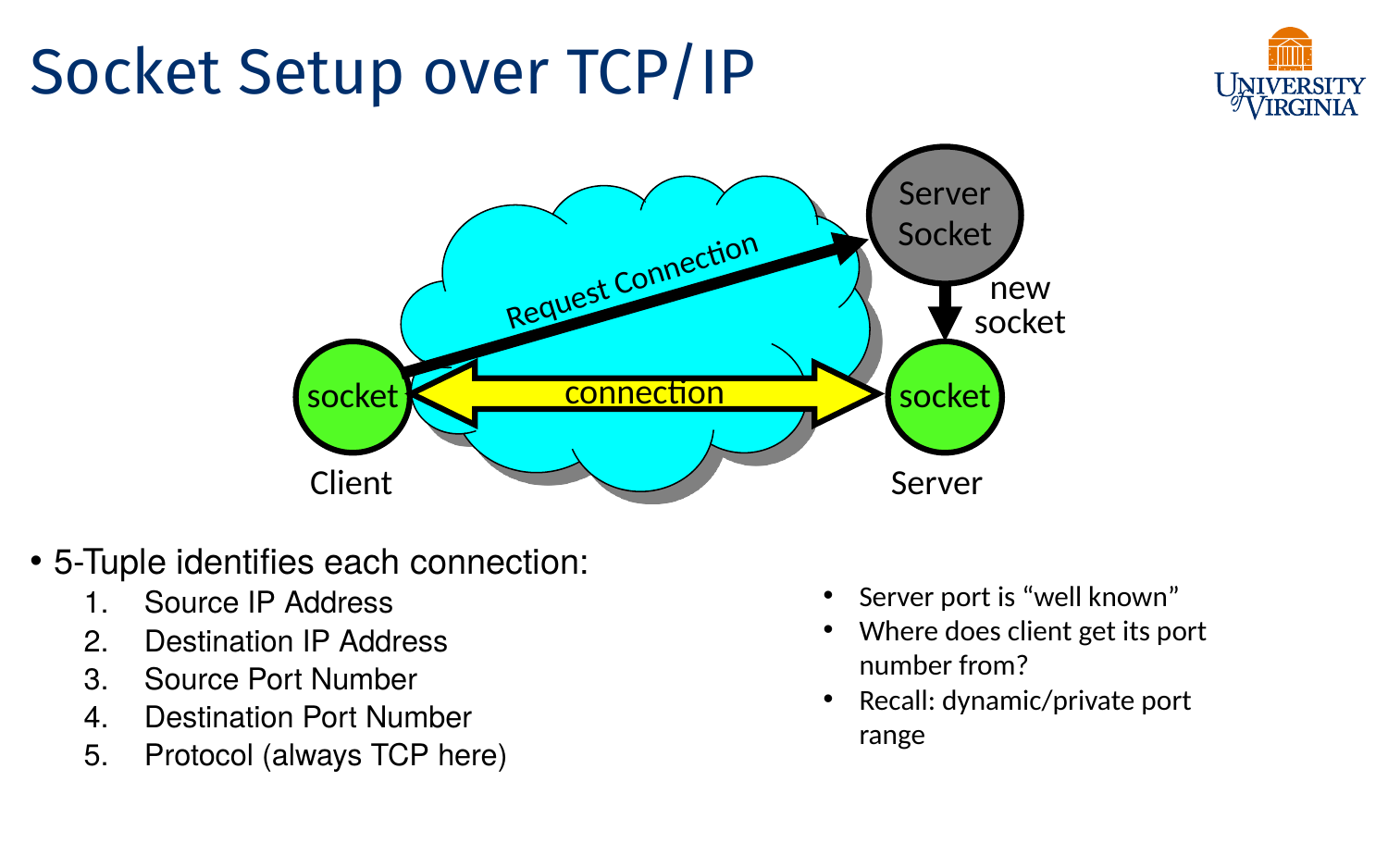

# Socket Setup over TCP/IP
Server
Socket

Request Connection
new
socket

socket
socket
connection
Client
Server
5-Tuple identifies each connection:
Source IP Address
Destination IP Address
Source Port Number
Destination Port Number
Protocol (always TCP here)
Server port is “well known”
Where does client get its port number from?
Recall: dynamic/private port range